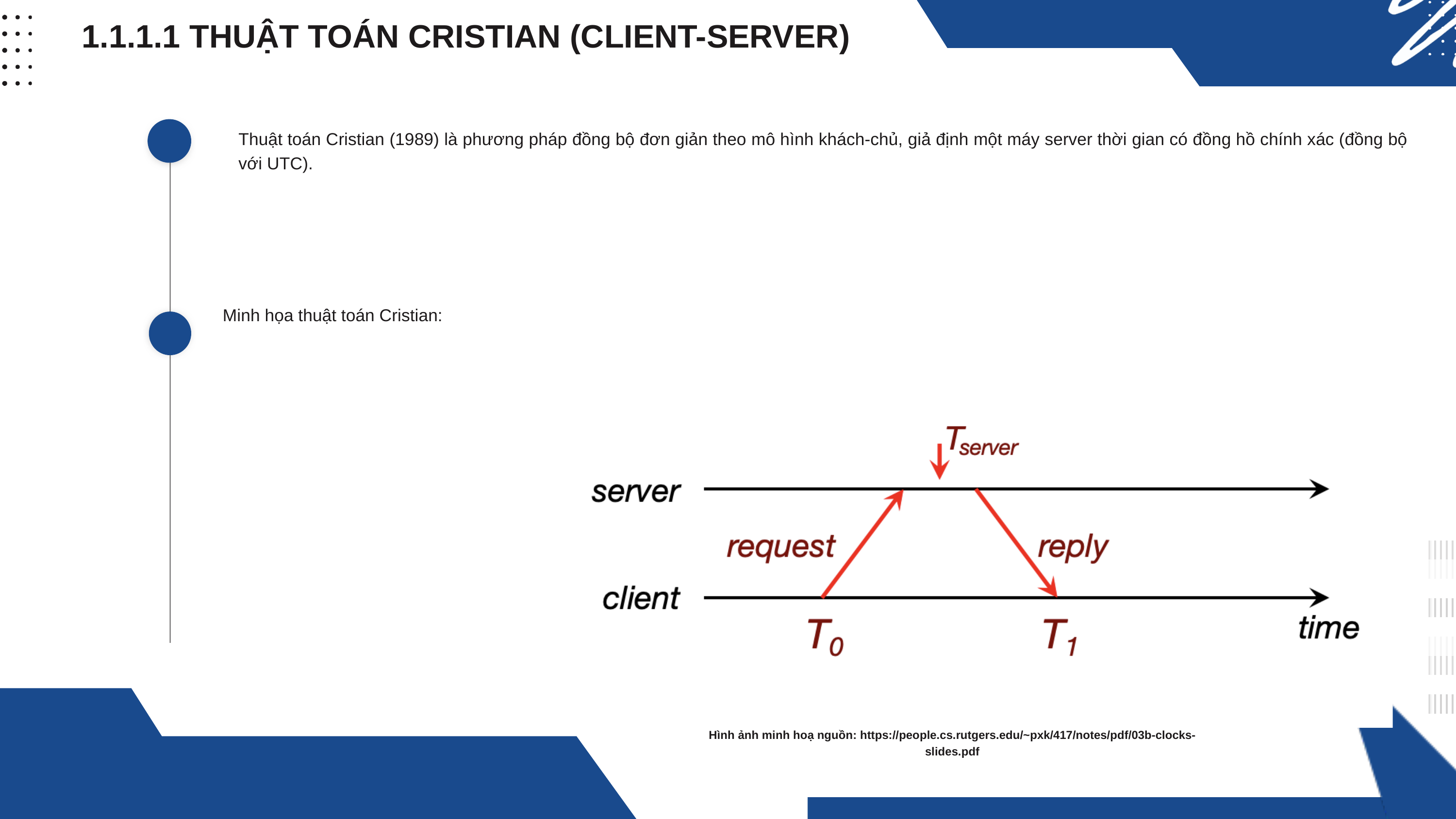

1.1.1.1 THUẬT TOÁN CRISTIAN (CLIENT-SERVER)

Thuật toán Cristian (1989) là phương pháp đồng bộ đơn giản theo mô hình khách-chủ, giả định một máy server thời gian có đồng hồ chính xác (đồng bộ với UTC).
Minh họa thuật toán Cristian:

Hình ảnh minh hoạ nguồn: https://people.cs.rutgers.edu/~pxk/417/notes/pdf/03b-clocks-slides.pdf